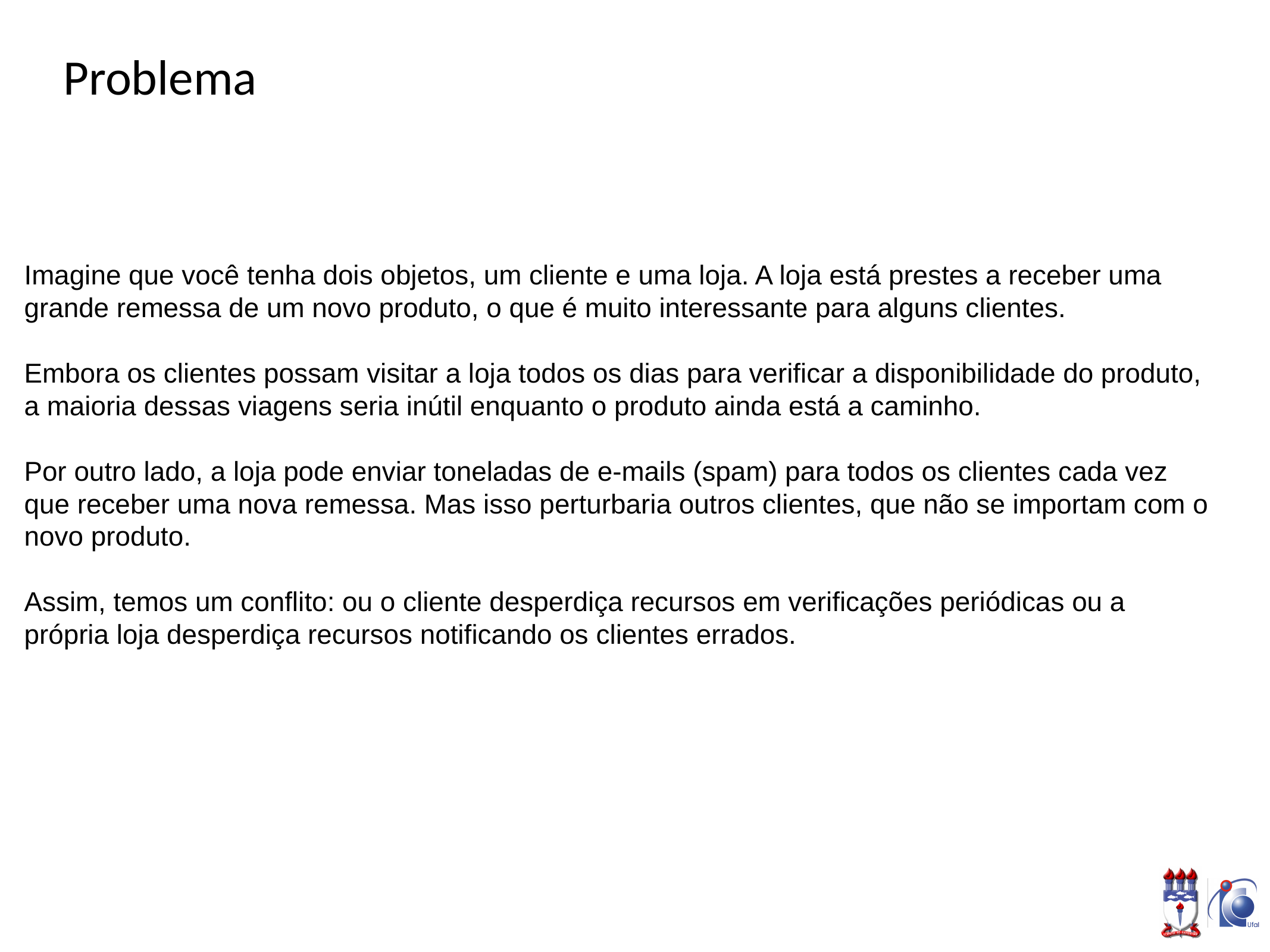

Problema
Imagine que você tenha dois objetos, um cliente e uma loja. A loja está prestes a receber uma grande remessa de um novo produto, o que é muito interessante para alguns clientes.

Embora os clientes possam visitar a loja todos os dias para verificar a disponibilidade do produto, a maioria dessas viagens seria inútil enquanto o produto ainda está a caminho.

Por outro lado, a loja pode enviar toneladas de e-mails (spam) para todos os clientes cada vez que receber uma nova remessa. Mas isso perturbaria outros clientes, que não se importam com o novo produto.

Assim, temos um conflito: ou o cliente desperdiça recursos em verificações periódicas ou a própria loja desperdiça recursos notificando os clientes errados.